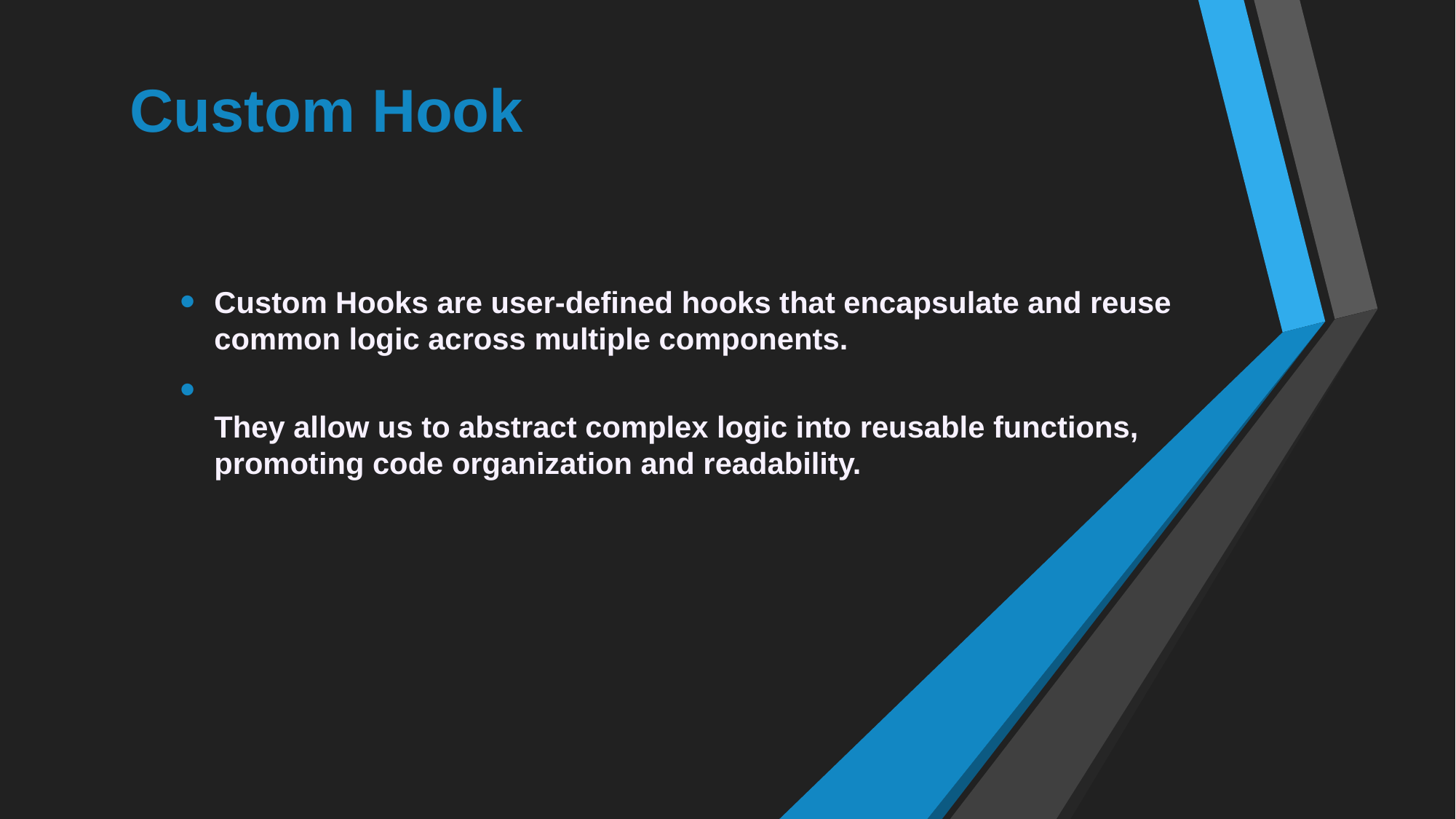

# Custom Hook
Custom Hooks are user-defined hooks that encapsulate and reuse common logic across multiple components.
They allow us to abstract complex logic into reusable functions, promoting code organization and readability.